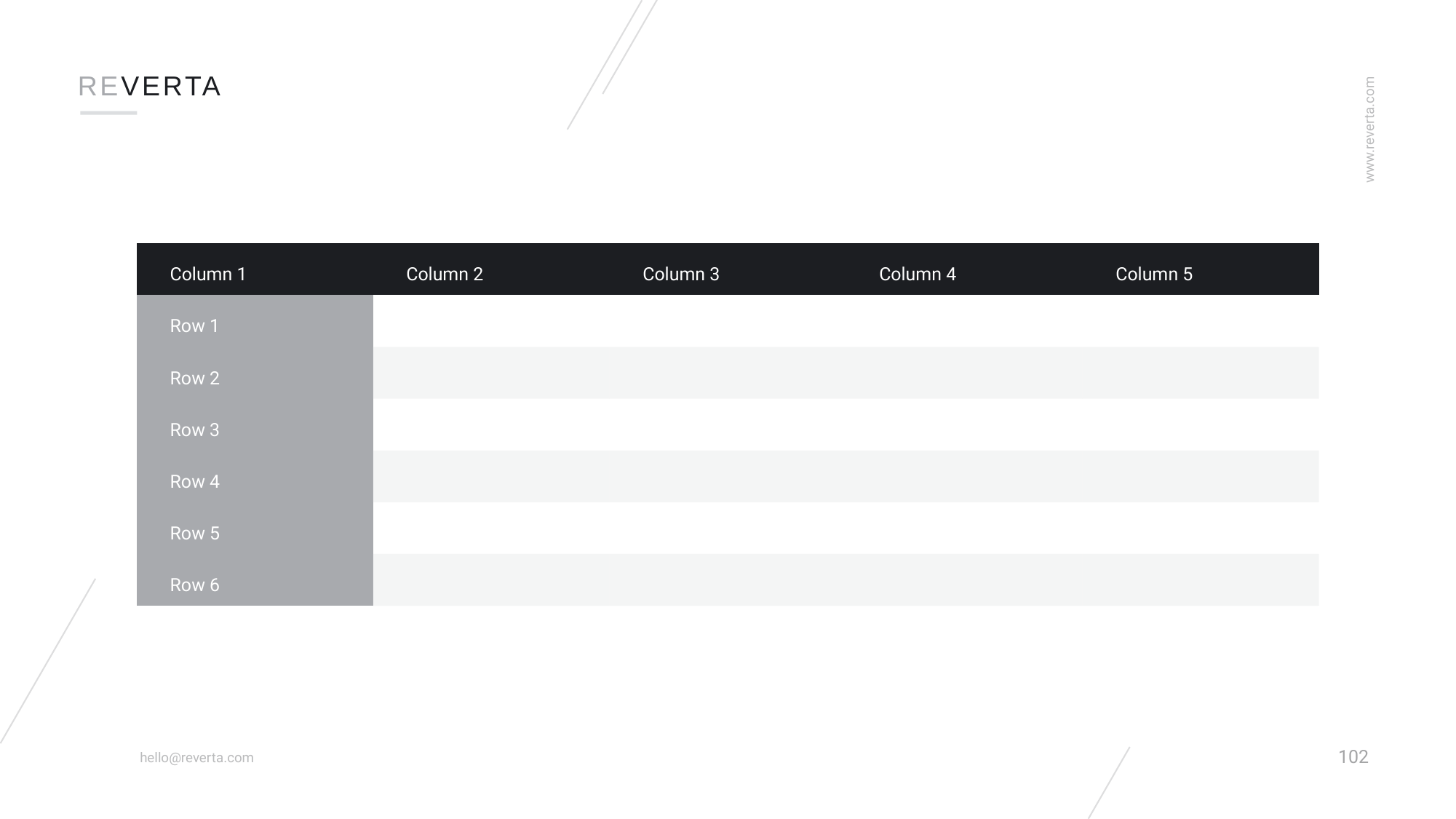

REVERTA

www.reverta.com
| Column 1 | Column 2 | Column 3 | Column 4 | Column 5 |
| --- | --- | --- | --- | --- |
| Row 1 |  |  |  |  |
| Row 2 |  |  |  |  |
| Row 3 |  |  |  |  |
| Row 4 |  |  |  |  |
| Row 5 |  |  |  |  |
| Row 6 |  |  |  |  |

102
hello@reverta.com